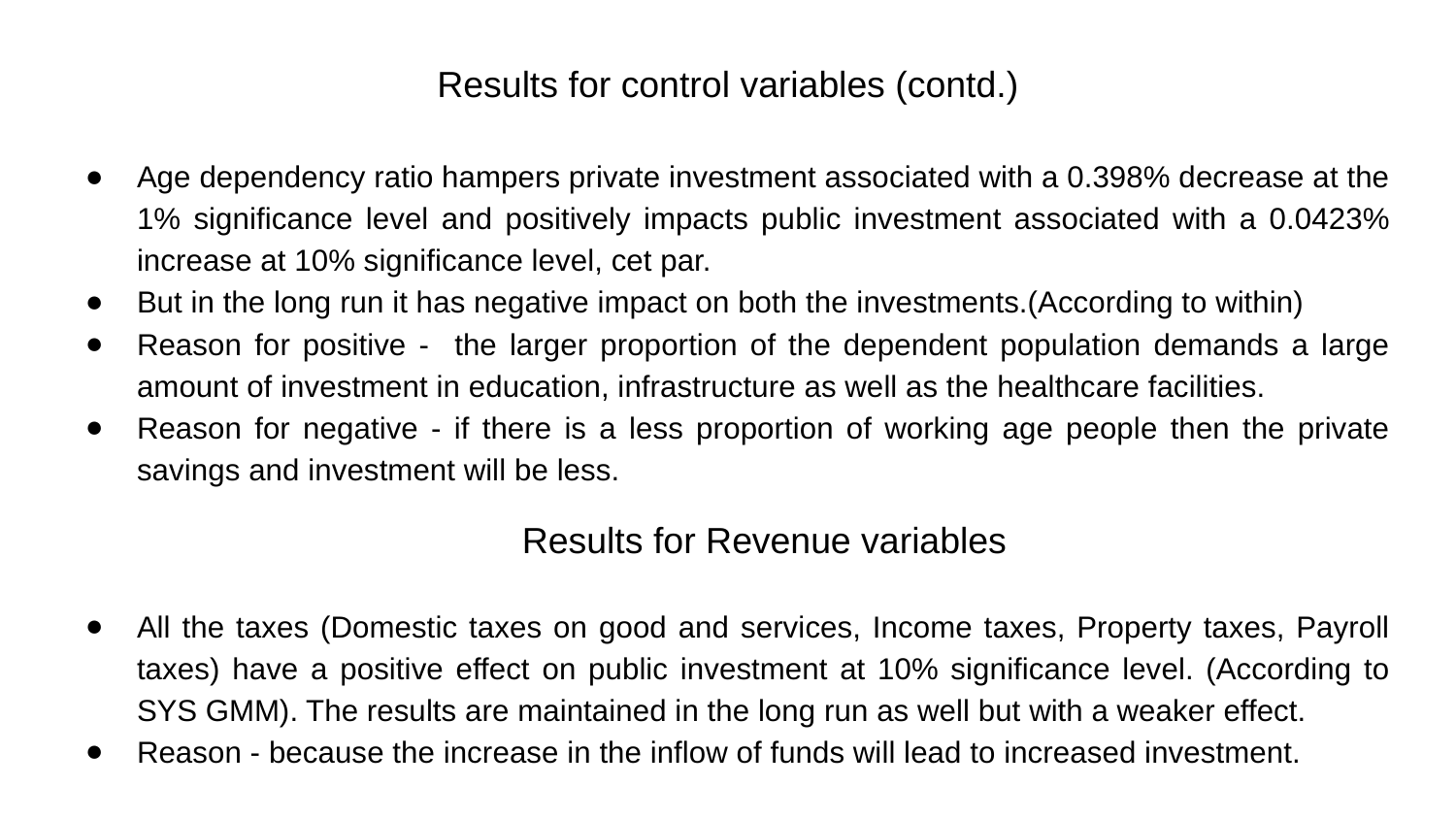

# Results for control variables (contd.)
Age dependency ratio hampers private investment associated with a 0.398% decrease at the 1% significance level and positively impacts public investment associated with a 0.0423% increase at 10% significance level, cet par.
But in the long run it has negative impact on both the investments.(According to within)
Reason for positive -  the larger proportion of the dependent population demands a large amount of investment in education, infrastructure as well as the healthcare facilities.
Reason for negative - if there is a less proportion of working age people then the private savings and investment will be less.

Results for Revenue variables
All the taxes (Domestic taxes on good and services, Income taxes, Property taxes, Payroll taxes) have a positive effect on public investment at 10% significance level. (According to SYS GMM). The results are maintained in the long run as well but with a weaker effect.
Reason - because the increase in the inflow of funds will lead to increased investment.